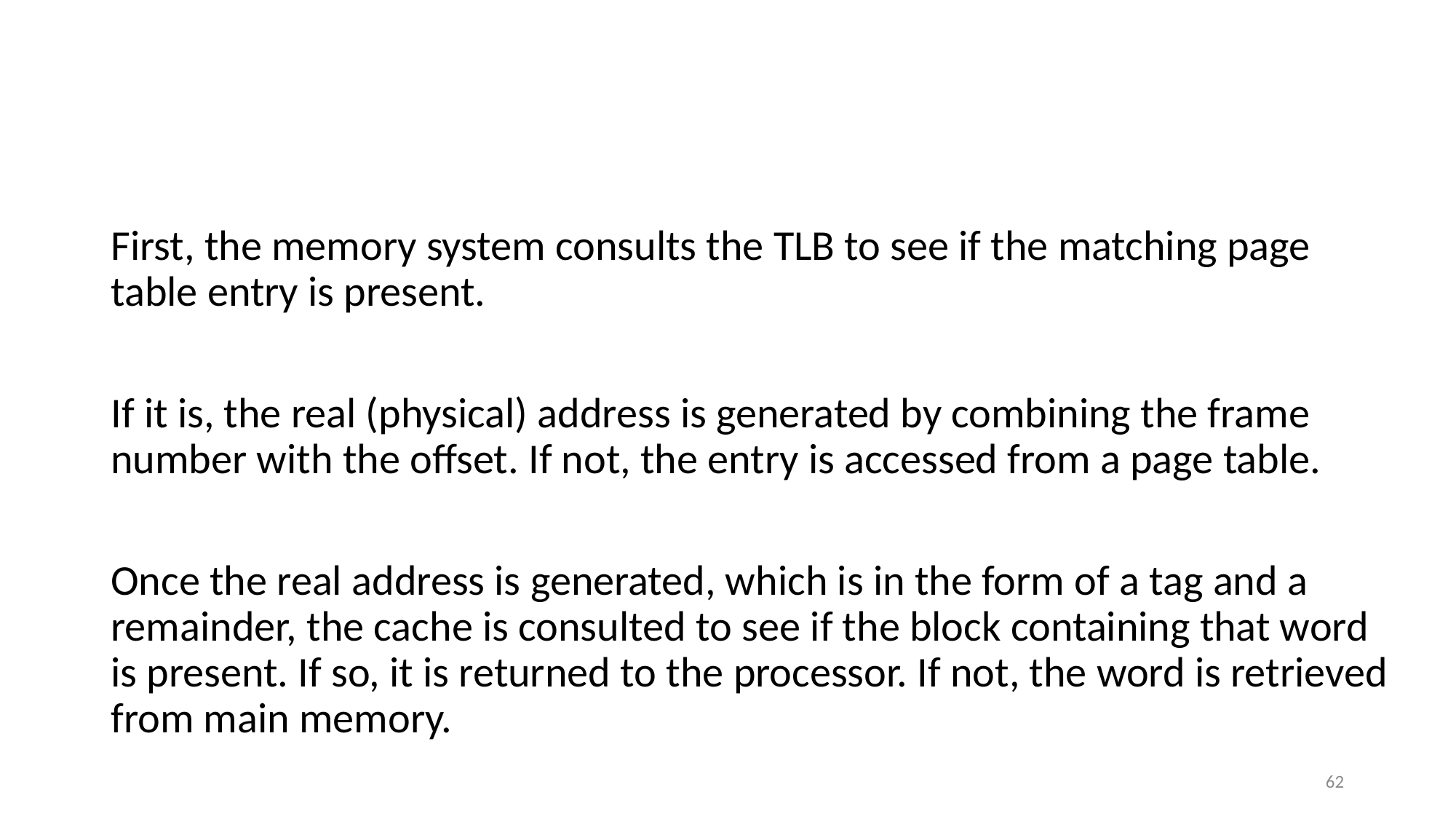

#
First, the memory system consults the TLB to see if the matching page table entry is present.

If it is, the real (physical) address is generated by combining the frame number with the offset. If not, the entry is accessed from a page table.

Once the real address is generated, which is in the form of a tag and a remainder, the cache is consulted to see if the block containing that word is present. If so, it is returned to the processor. If not, the word is retrieved from main memory.
62